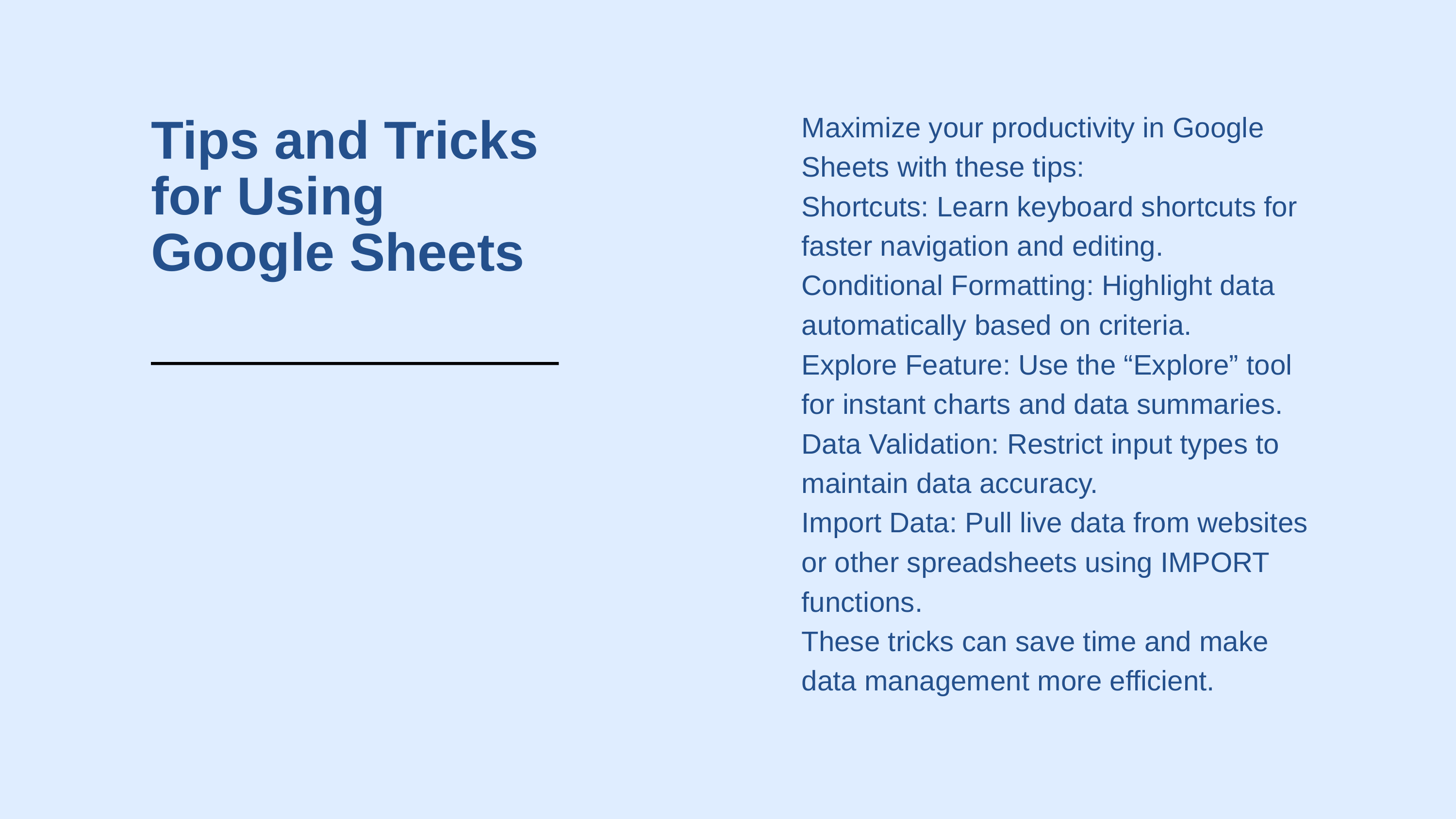

Maximize your productivity in Google Sheets with these tips:
Shortcuts: Learn keyboard shortcuts for faster navigation and editing.
Conditional Formatting: Highlight data automatically based on criteria.
Explore Feature: Use the “Explore” tool for instant charts and data summaries.
Data Validation: Restrict input types to maintain data accuracy.
Import Data: Pull live data from websites or other spreadsheets using IMPORT functions.
These tricks can save time and make data management more efficient.
Tips and Tricks for Using Google Sheets